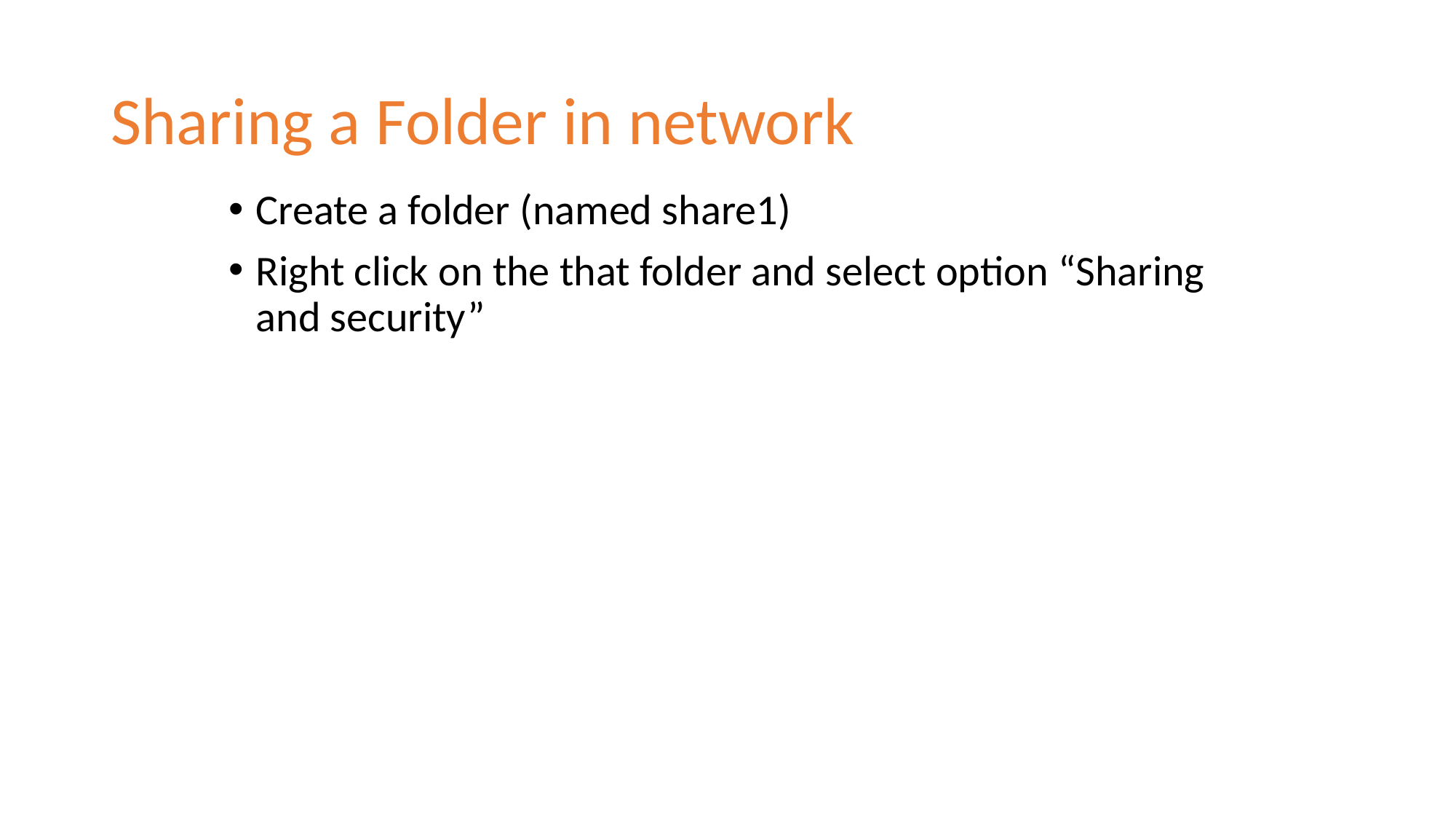

# Sharing a Folder in network
Create a folder (named share1)
Right click on the that folder and select option “Sharing and security”